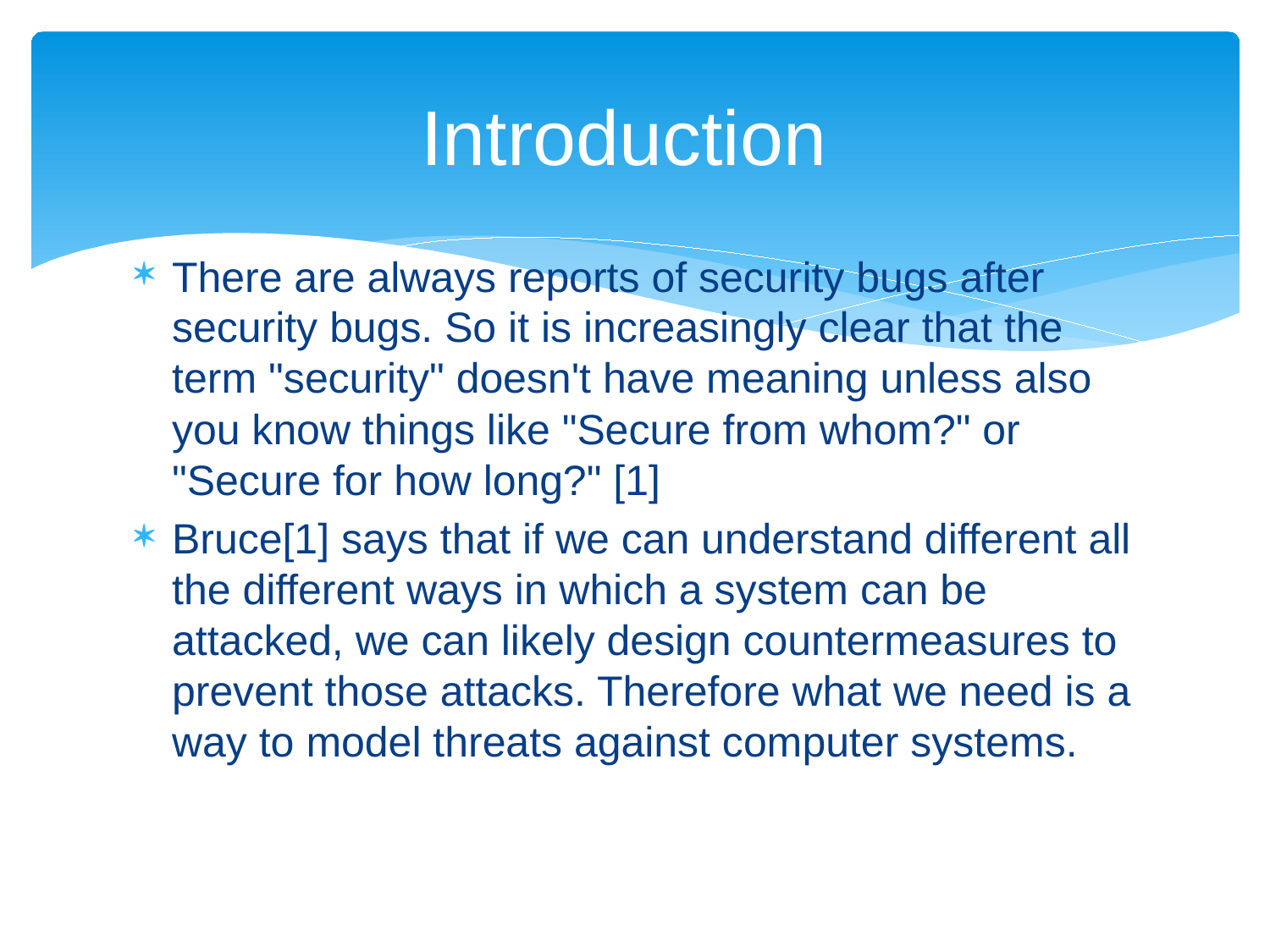

# Introduction
There are always reports of security bugs after security bugs. So it is increasingly clear that the term "security" doesn't have meaning unless also you know things like "Secure from whom?" or "Secure for how long?" [1]
Bruce[1] says that if we can understand different all the different ways in which a system can be attacked, we can likely design countermeasures to prevent those attacks. Therefore what we need is a way to model threats against computer systems.